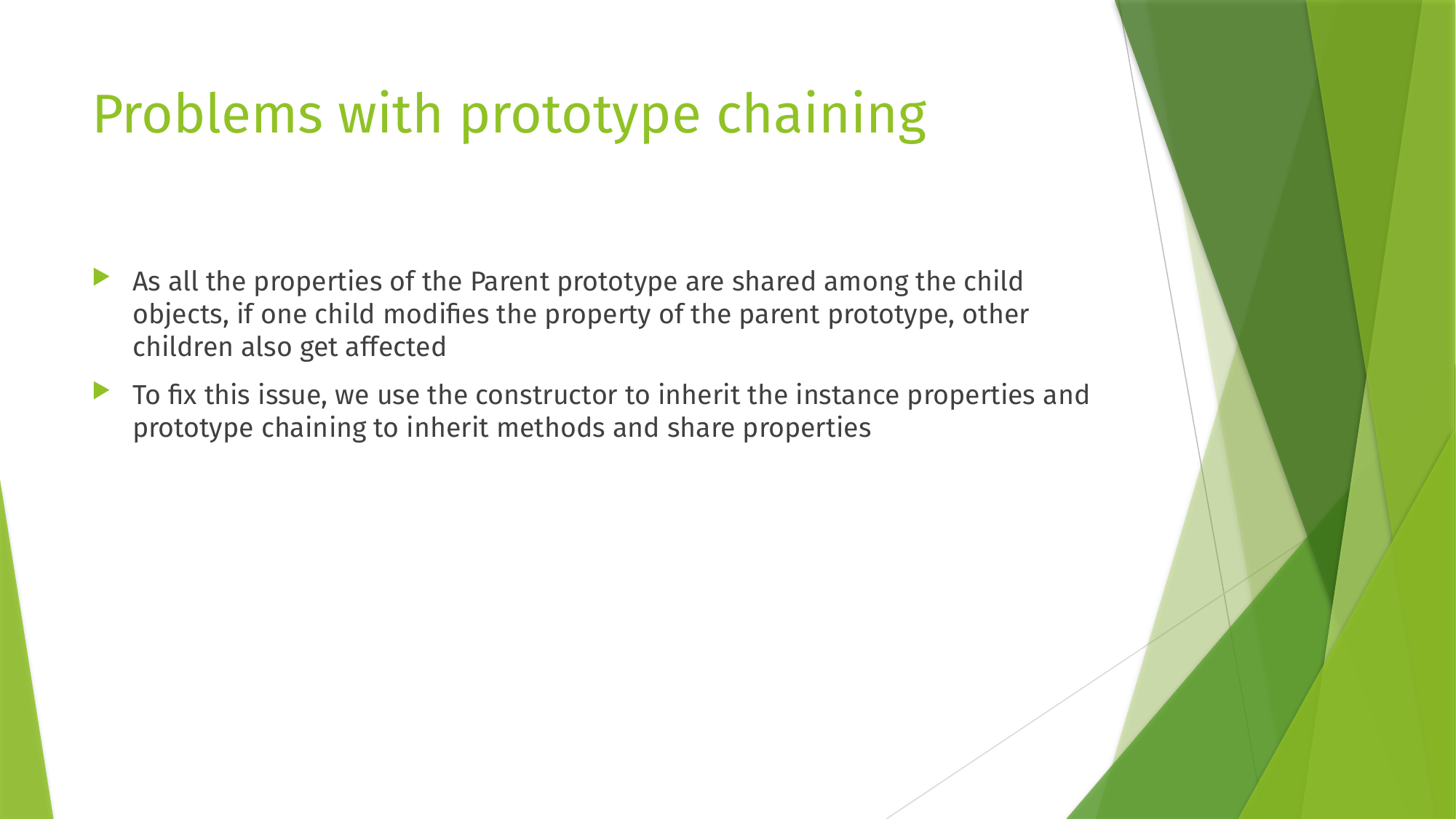

# Problems with prototype chaining
As all the properties of the Parent prototype are shared among the child objects, if one child modifies the property of the parent prototype, other children also get affected
To fix this issue, we use the constructor to inherit the instance properties and prototype chaining to inherit methods and share properties